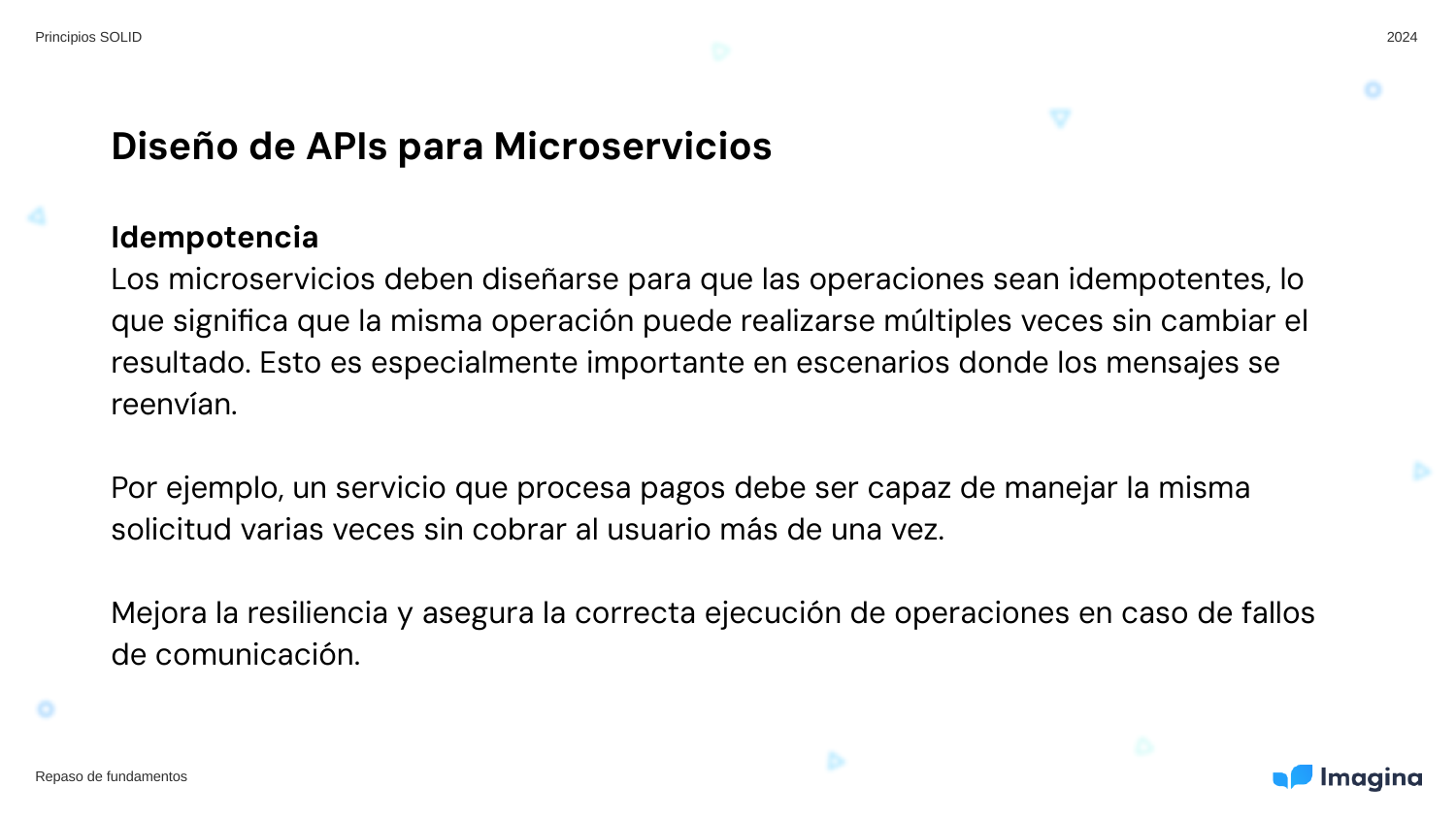

Principios SOLID
2024
Diseño de APIs para Microservicios
Idempotencia
Los microservicios deben diseñarse para que las operaciones sean idempotentes, lo que significa que la misma operación puede realizarse múltiples veces sin cambiar el resultado. Esto es especialmente importante en escenarios donde los mensajes se reenvían.

Por ejemplo, un servicio que procesa pagos debe ser capaz de manejar la misma solicitud varias veces sin cobrar al usuario más de una vez.

Mejora la resiliencia y asegura la correcta ejecución de operaciones en caso de fallos de comunicación.
Repaso de fundamentos